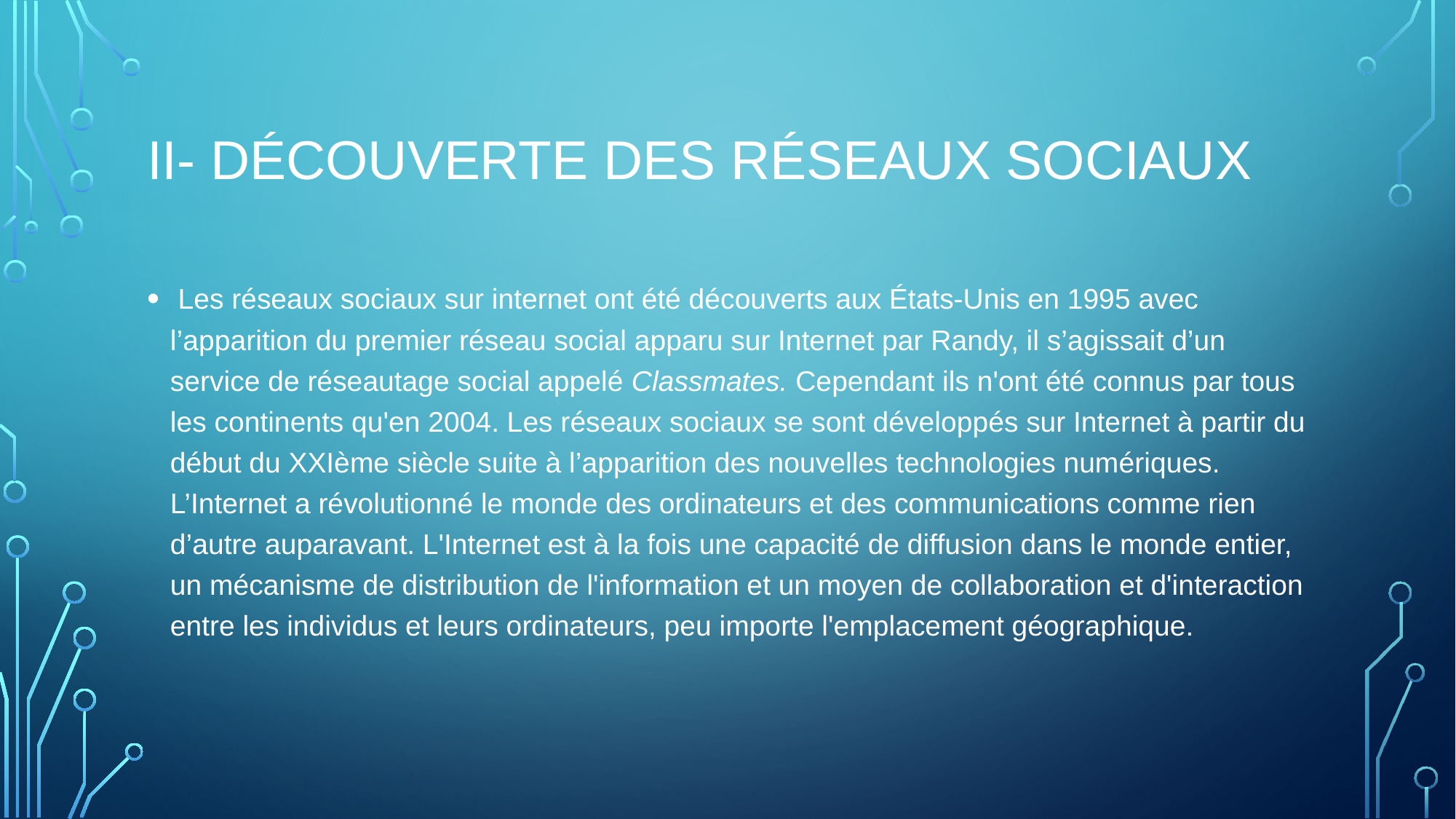

# II- Découverte des réseaux sociaux
 Les réseaux sociaux sur internet ont été découverts aux États-Unis en 1995 avec l’apparition du premier réseau social apparu sur Internet par Randy, il s’agissait d’un service de réseautage social appelé Classmates. Cependant ils n'ont été connus par tous les continents qu'en 2004. Les réseaux sociaux se sont développés sur Internet à partir du début du XXIème siècle suite à l’apparition des nouvelles technologies numériques. L’Internet a révolutionné le monde des ordinateurs et des communications comme rien d’autre auparavant. L'Internet est à la fois une capacité de diffusion dans le monde entier, un mécanisme de distribution de l'information et un moyen de collaboration et d'interaction entre les individus et leurs ordinateurs, peu importe l'emplacement géographique.